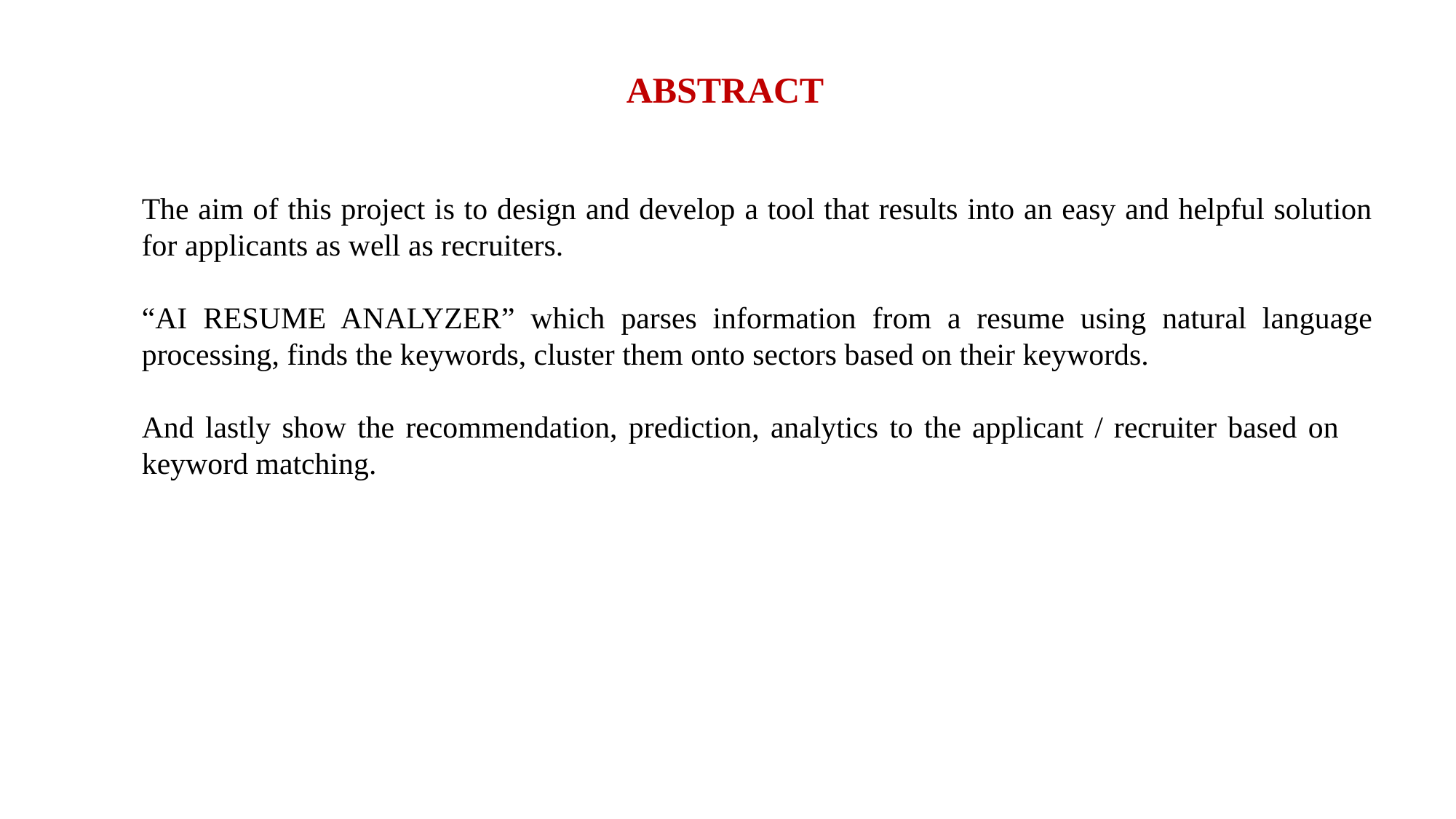

ABSTRACT
The aim of this project is to design and develop a tool that results into an easy and helpful solution for applicants as well as recruiters.

“AI RESUME ANALYZER” which parses information from a resume using natural language processing, finds the keywords, cluster them onto sectors based on their keywords.

And lastly show the recommendation, prediction, analytics to the applicant / recruiter based on    keyword matching.